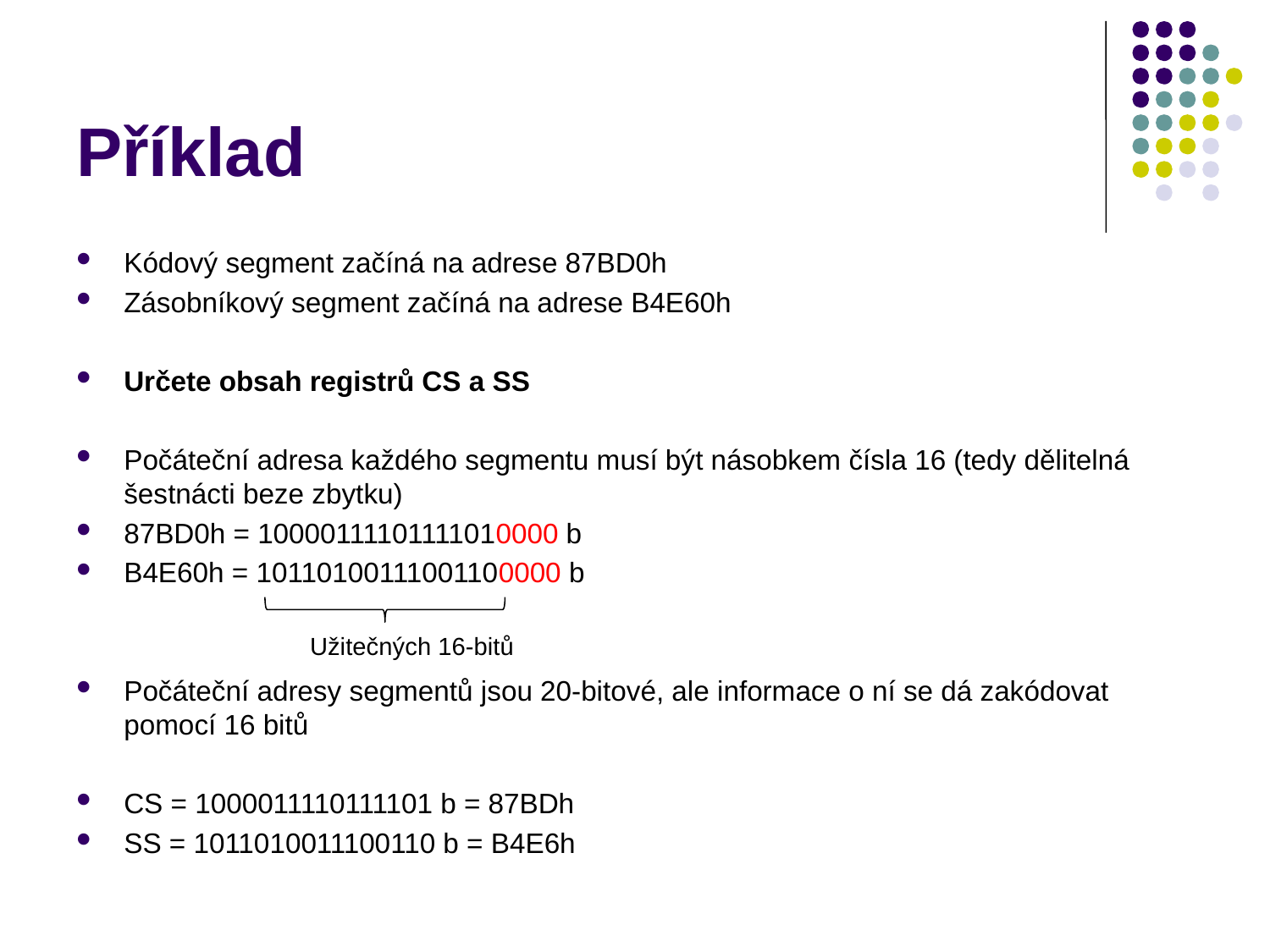

Příklad
Kódový segment začíná na adrese 87BD0h
Zásobníkový segment začíná na adrese B4E60h

Určete obsah registrů CS a SS

Počáteční adresa každého segmentu musí být násobkem čísla 16 (tedy dělitelná šestnácti beze zbytku)
87BD0h = 10000111101111010000 b
B4E60h = 10110100111001100000 b

Počáteční adresy segmentů jsou 20-bitové, ale informace o ní se dá zakódovat pomocí 16 bitů

CS = 1000011110111101 b = 87BDh
SS = 1011010011100110 b = B4E6h

Užitečných 16-bitů